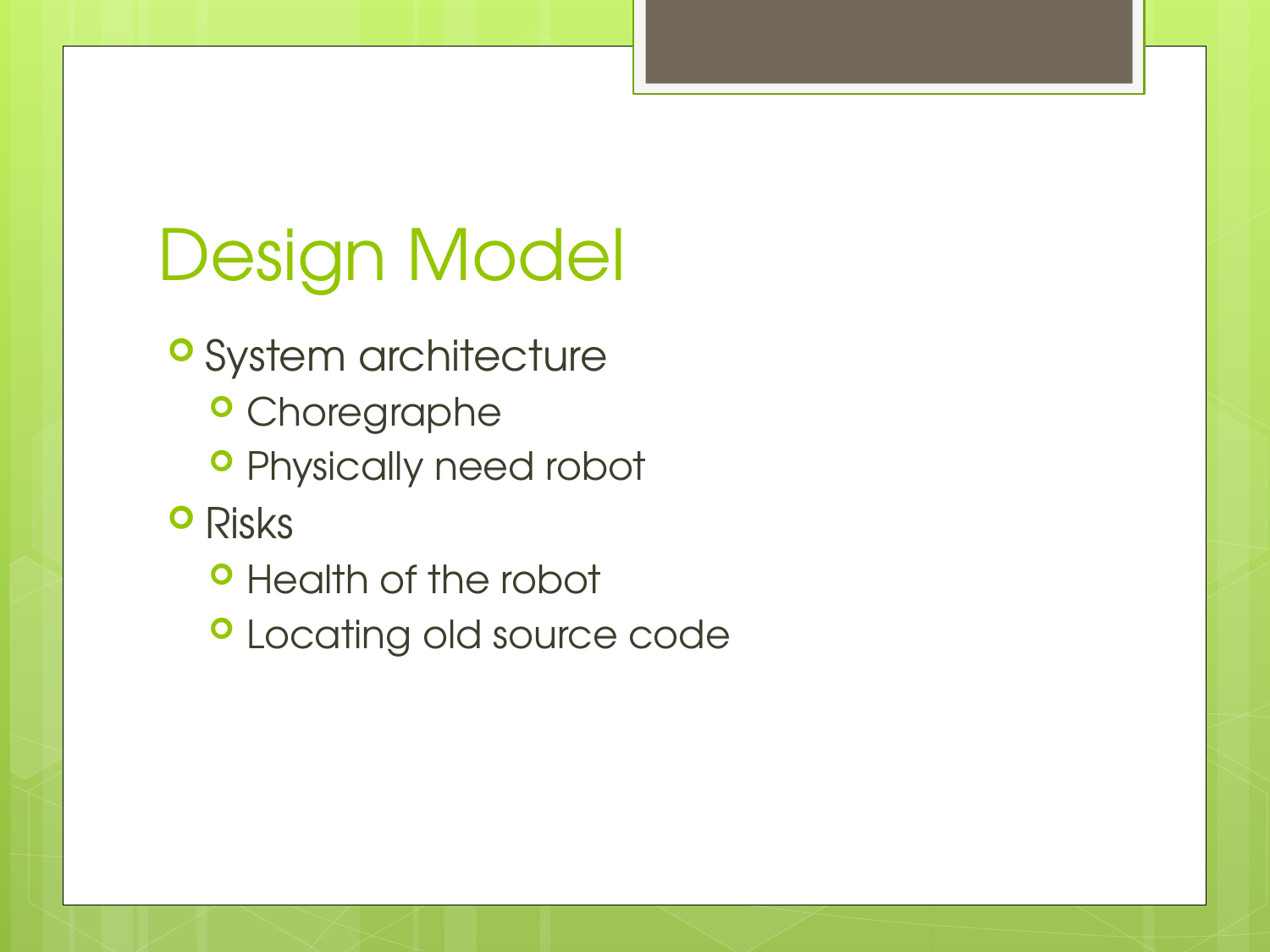

# Design Model
System architecture
Choregraphe
Physically need robot
Risks
Health of the robot
Locating old source code